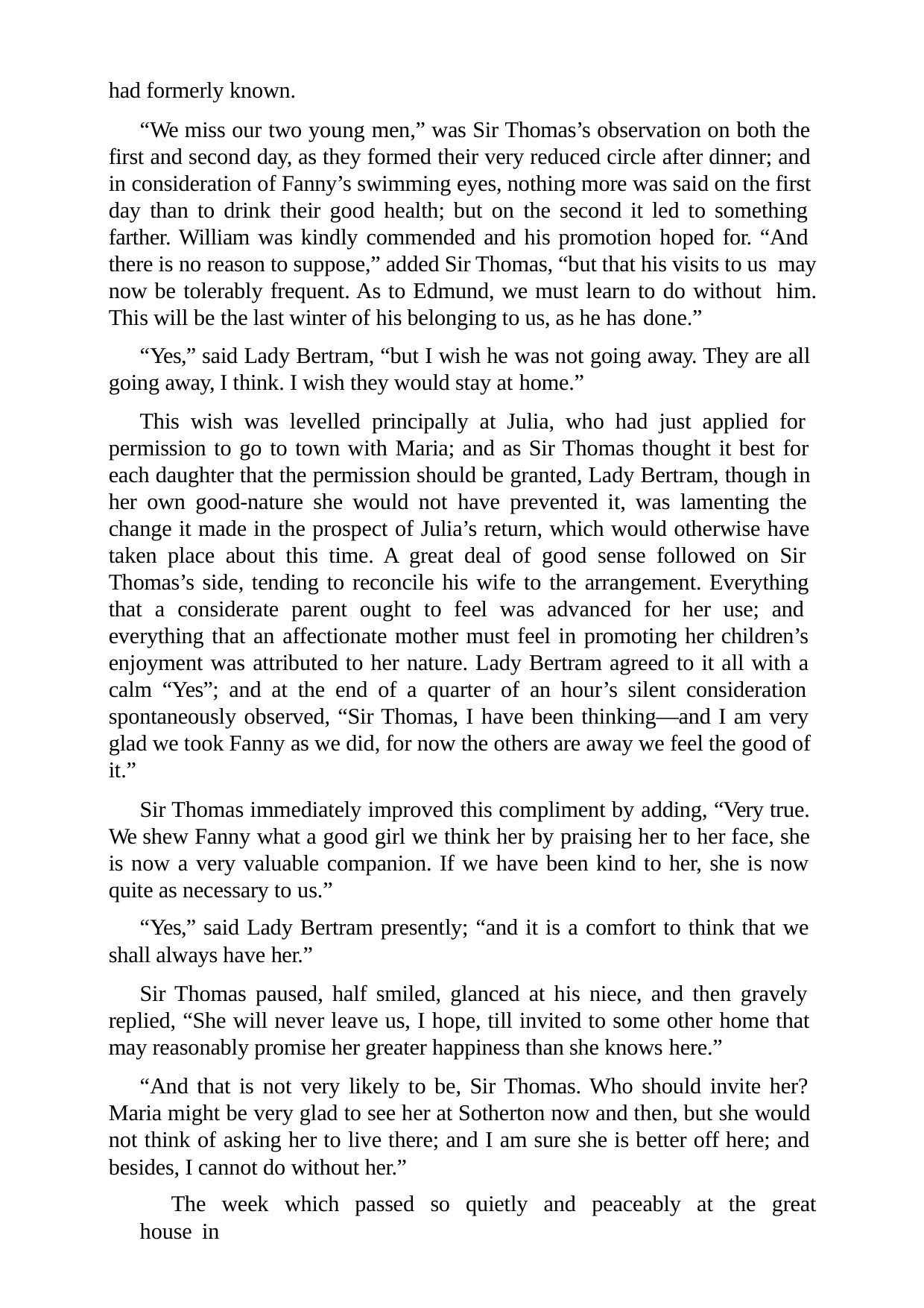

had formerly known.
“We miss our two young men,” was Sir Thomas’s observation on both the  first and second day, as they formed their very reduced circle after dinner; and  in consideration of Fanny’s swimming eyes, nothing more was said on the first  day than to drink their good health; but on the second it led to something  farther. William was kindly commended and his promotion hoped for. “And  there is no reason to suppose,” added Sir Thomas, “but that his visits to us  may now be tolerably frequent. As to Edmund, we must learn to do without  him. This will be the last winter of his belonging to us, as he has done.”
“Yes,” said Lady Bertram, “but I wish he was not going away. They are all  going away, I think. I wish they would stay at home.”
This wish was levelled principally at Julia, who had just applied for  permission to go to town with Maria; and as Sir Thomas thought it best for  each daughter that the permission should be granted, Lady Bertram, though in  her own good-nature she would not have prevented it, was lamenting the  change it made in the prospect of Julia’s return, which would otherwise have  taken place about this time. A great deal of good sense followed on Sir  Thomas’s side, tending to reconcile his wife to the arrangement. Everything  that a considerate parent ought to feel was advanced for her use; and  everything that an affectionate mother must feel in promoting her children’s  enjoyment was attributed to her nature. Lady Bertram agreed to it all with a  calm “Yes”; and at the end of a quarter of an hour’s silent consideration  spontaneously observed, “Sir Thomas, I have been thinking—and I am very  glad we took Fanny as we did, for now the others are away we feel the good of  it.”
Sir Thomas immediately improved this compliment by adding, “Very true.  We shew Fanny what a good girl we think her by praising her to her face, she  is now a very valuable companion. If we have been kind to her, she is now  quite as necessary to us.”
“Yes,” said Lady Bertram presently; “and it is a comfort to think that we  shall always have her.”
Sir Thomas paused, half smiled, glanced at his niece, and then gravely  replied, “She will never leave us, I hope, till invited to some other home that  may reasonably promise her greater happiness than she knows here.”
“And that is not very likely to be, Sir Thomas. Who should invite her?  Maria might be very glad to see her at Sotherton now and then, but she would  not think of asking her to live there; and I am sure she is better off here; and  besides, I cannot do without her.”
The week which passed so quietly and peaceably at the great house in